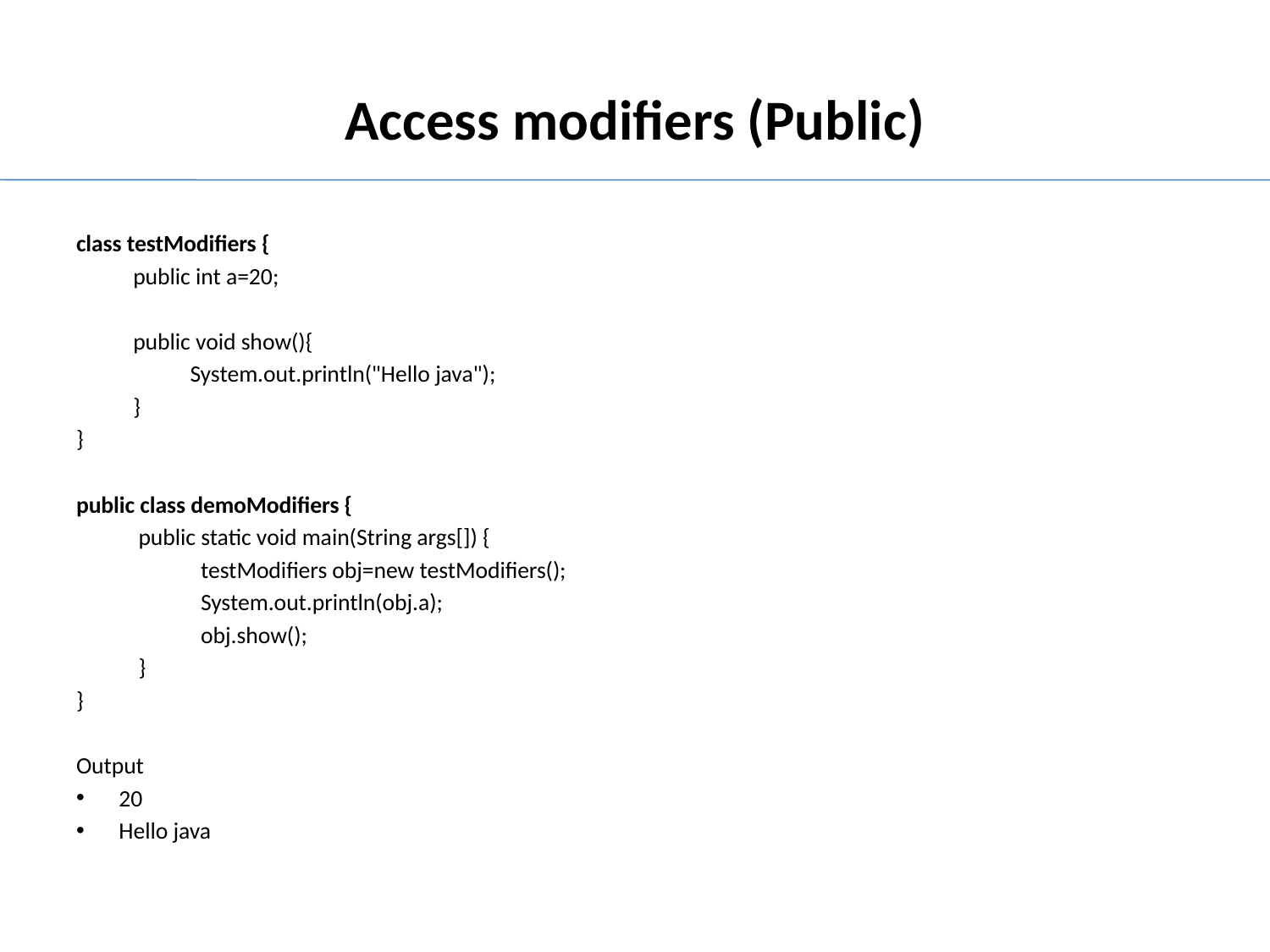

# Access modifiers (Public)
class testModifiers {
public int a=20;

public void show(){
System.out.println("Hello java");
}
}

public class demoModifiers {
 public static void main(String args[]) {
  testModifiers obj=new testModifiers();
  System.out.println(obj.a);
  obj.show();
 }
}

Output
20
Hello java